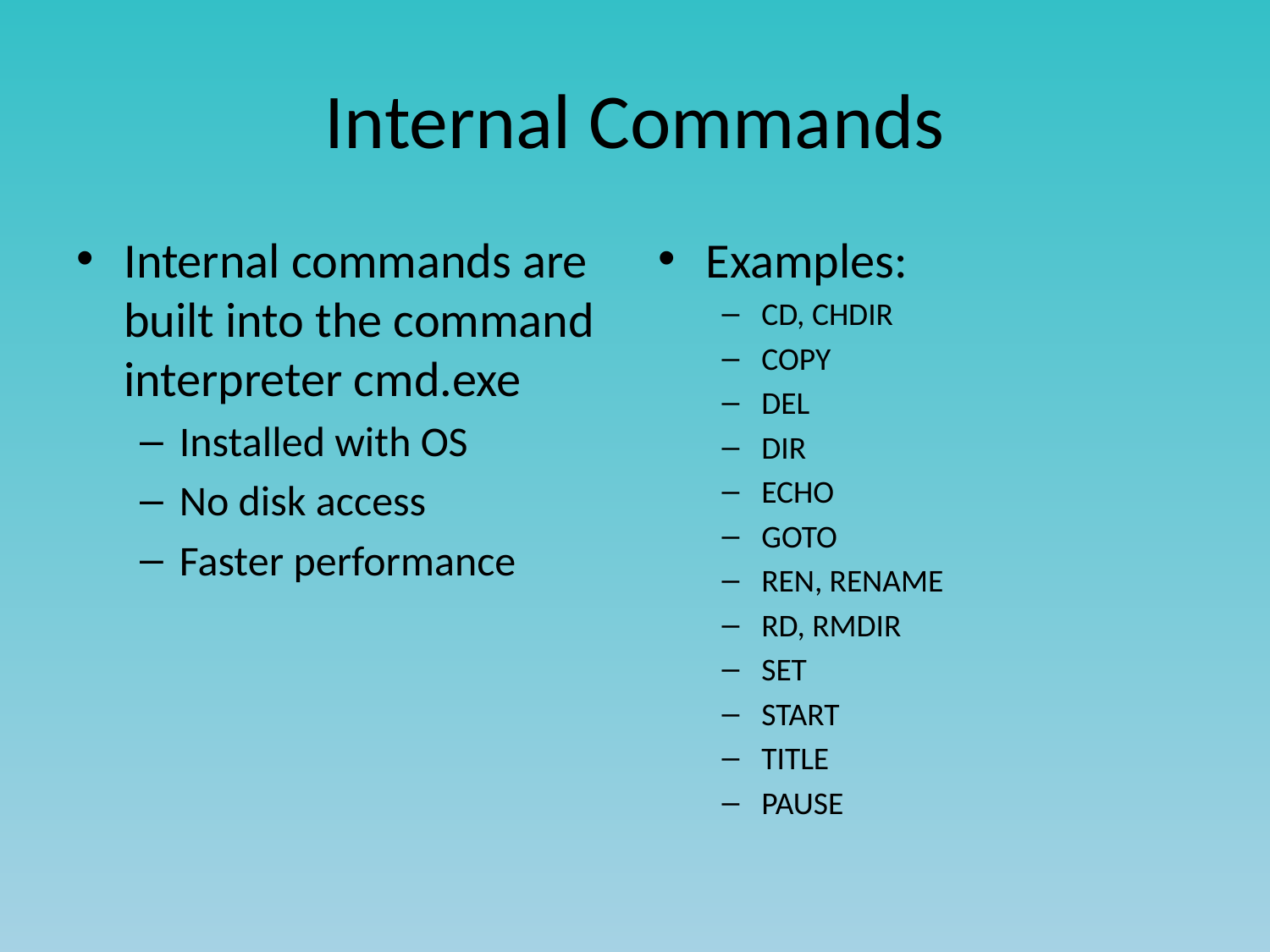

# Internal Commands
Internal commands are built into the command interpreter cmd.exe
Installed with OS
No disk access
Faster performance
Examples:
CD, CHDIR
COPY
DEL
DIR
ECHO
GOTO
REN, RENAME
RD, RMDIR
SET
START
TITLE
PAUSE